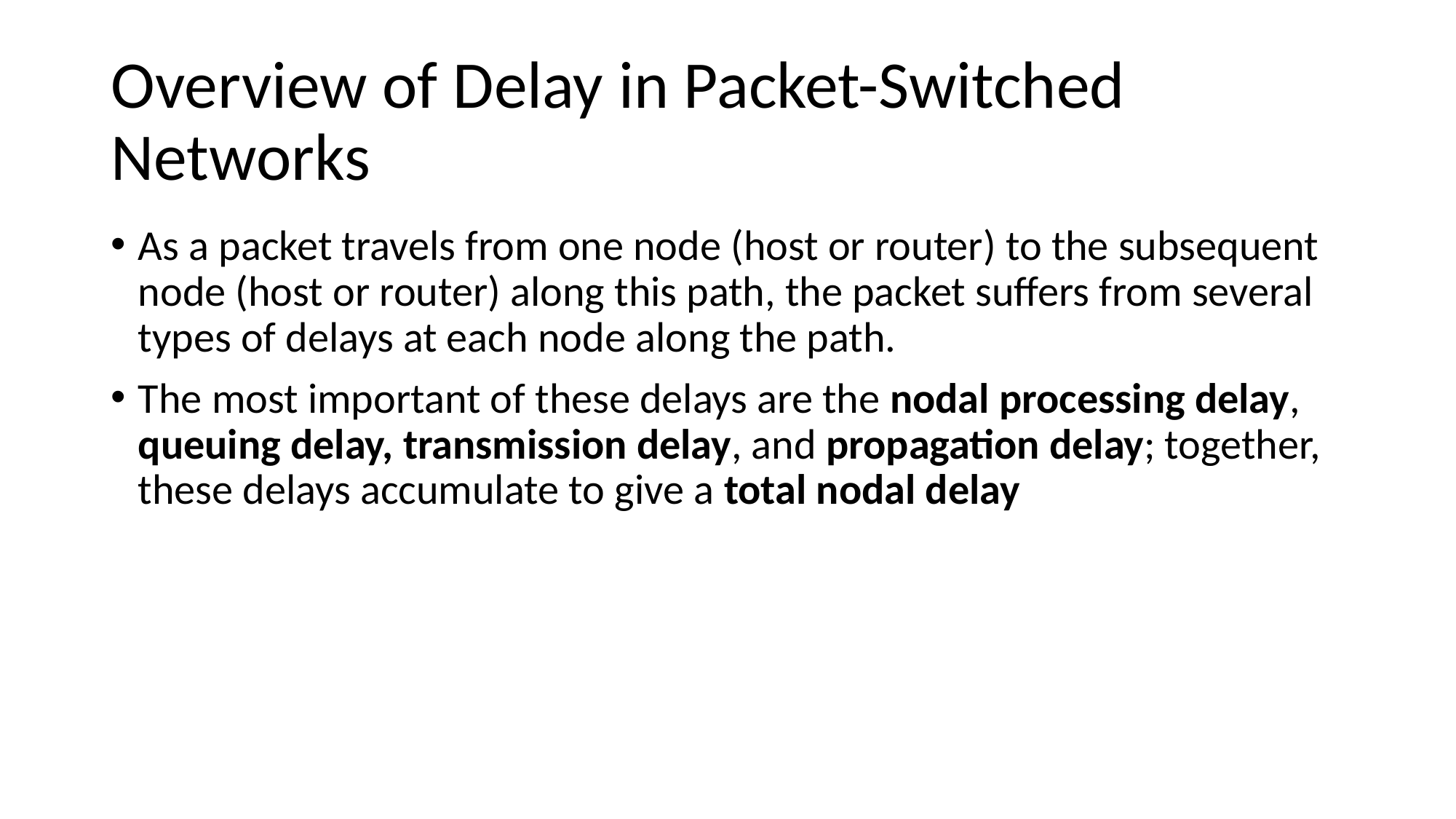

# Overview of Delay in Packet-Switched Networks
As a packet travels from one node (host or router) to the subsequent node (host or router) along this path, the packet suffers from several types of delays at each node along the path.
The most important of these delays are the nodal processing delay, queuing delay, transmission delay, and propagation delay; together, these delays accumulate to give a total nodal delay